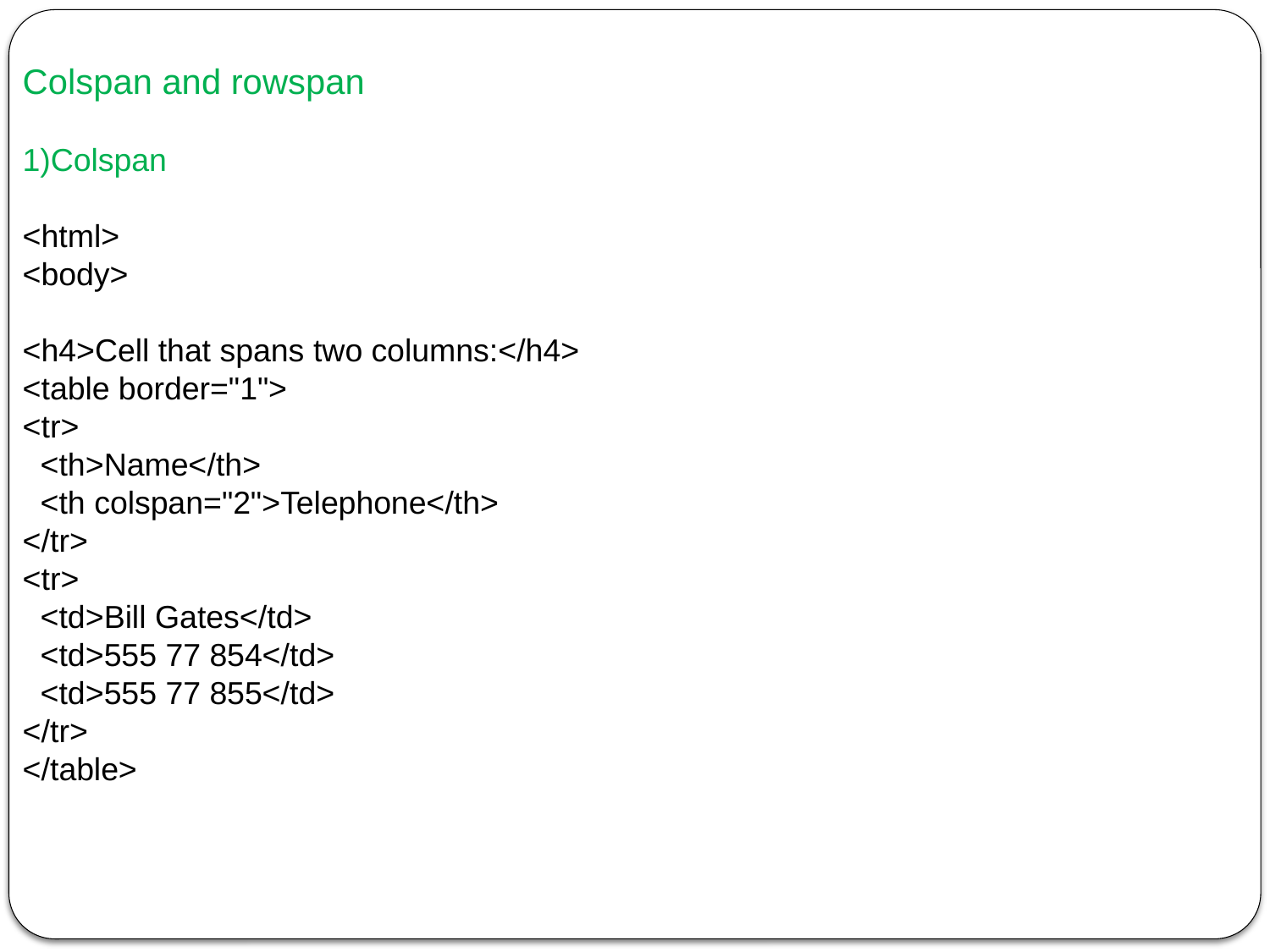

Colspan and rowspan

1)Colspan

<html>
<body>

<h4>Cell that spans two columns:</h4>
<table border="1">
<tr>
  <th>Name</th>
  <th colspan="2">Telephone</th>
</tr>
<tr>
  <td>Bill Gates</td>
  <td>555 77 854</td>
  <td>555 77 855</td>
</tr>
</table>